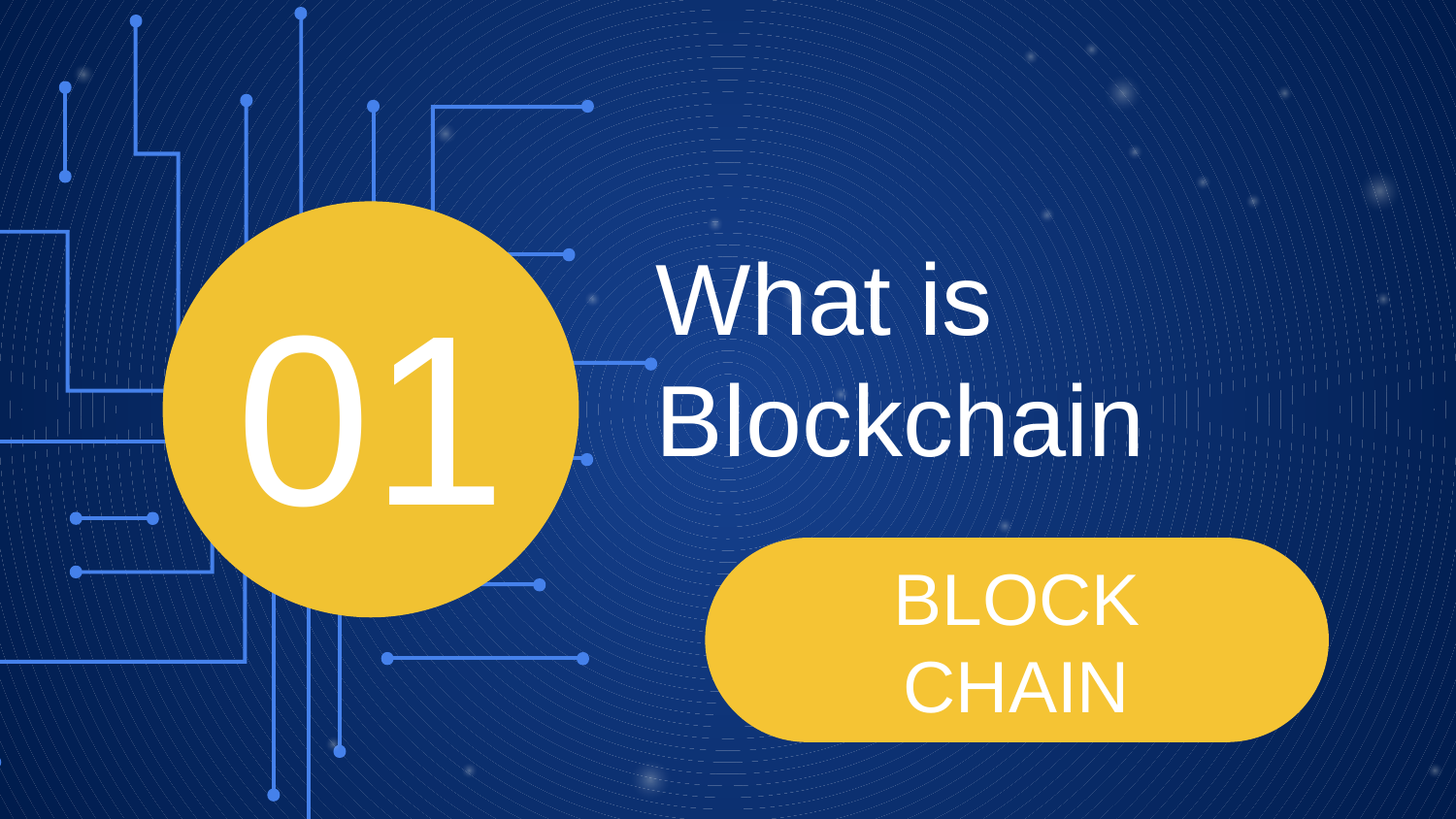

# What is Blockchain

01
BLOCK
CHAIN